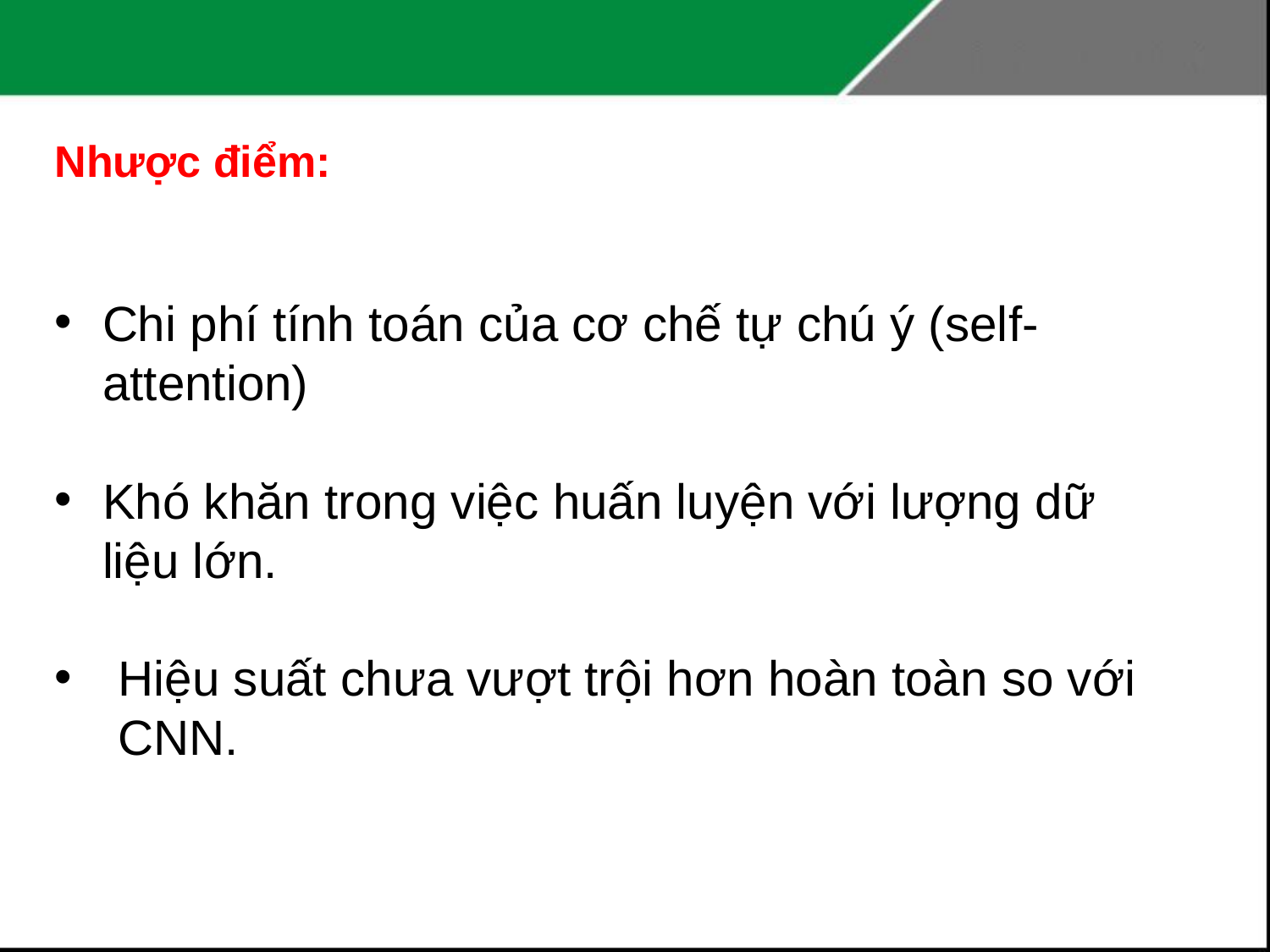

Nhược điểm:

Chi phí tính toán của cơ chế tự chú ý (self-attention)

Khó khăn trong việc huấn luyện với lượng dữ liệu lớn.

Hiệu suất chưa vượt trội hơn hoàn toàn so với CNN.